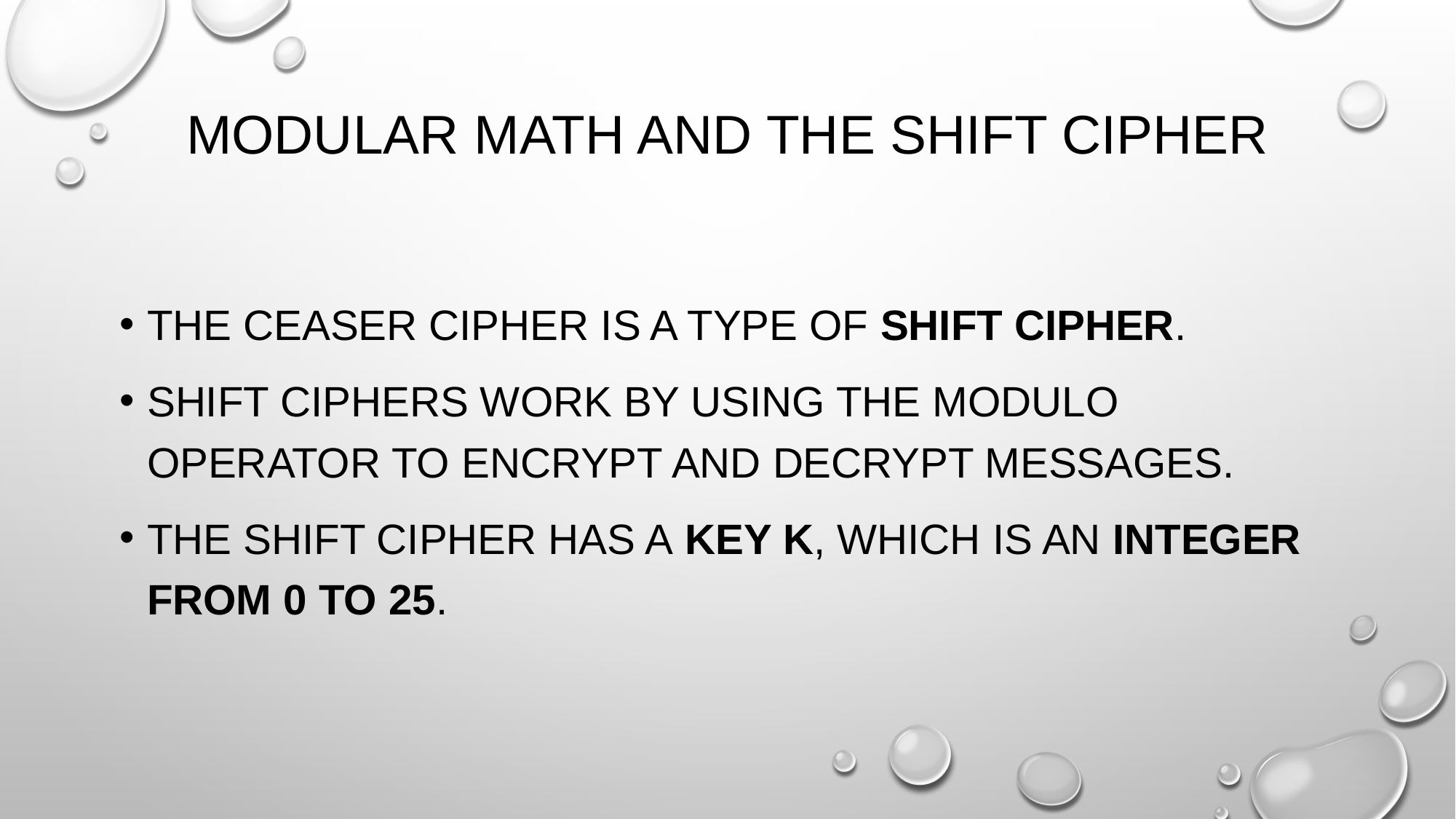

# Modular Math and the Shift Cipher
The Ceaser Cipher is a type of shift cipher.
Shift Ciphers work by using the modulo operator to encrypt and decrypt messages.
The Shift Cipher has a key K, which is an integer from 0 to 25.